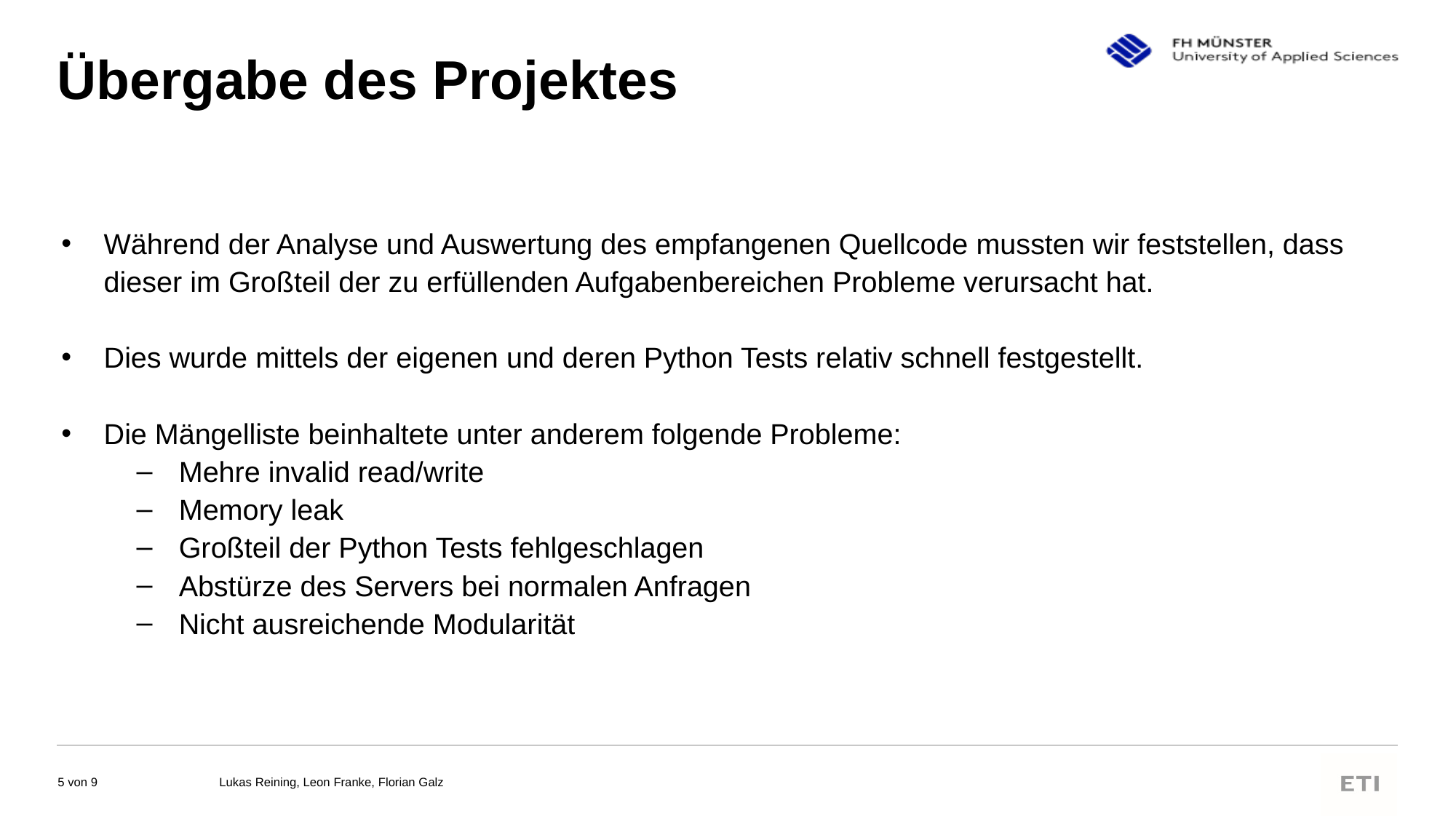

# Übergabe des Projektes

Während der Analyse und Auswertung des empfangenen Quellcode mussten wir feststellen, dass dieser im Großteil der zu erfüllenden Aufgabenbereichen Probleme verursacht hat.

Dies wurde mittels der eigenen und deren Python Tests relativ schnell festgestellt.

Die Mängelliste beinhaltete unter anderem folgende Probleme:
Mehre invalid read/write
Memory leak
Großteil der Python Tests fehlgeschlagen
Abstürze des Servers bei normalen Anfragen
Nicht ausreichende Modularität

Lukas Reining, Leon Franke, Florian Galz